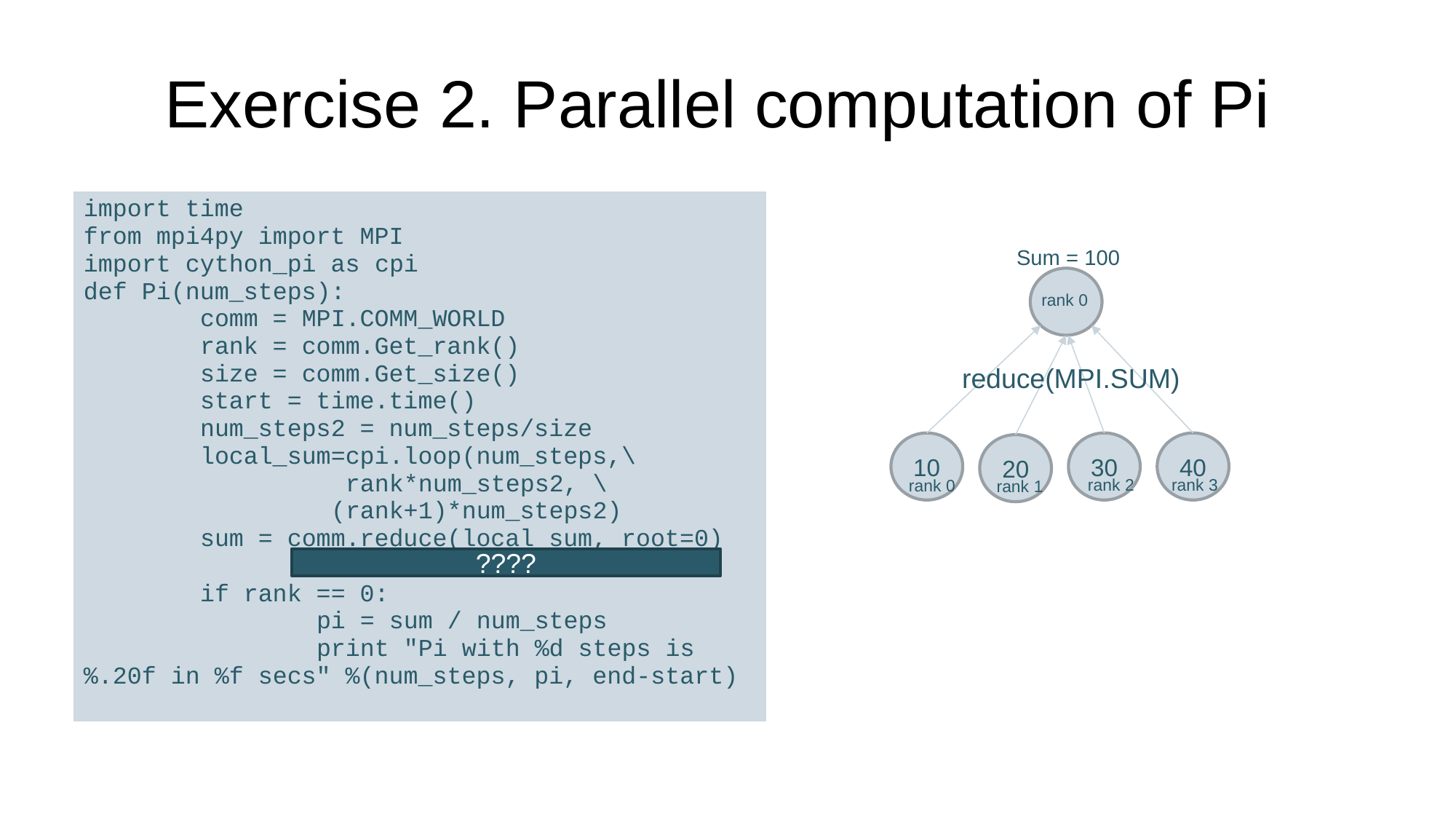

# Exercise 2. Parallel computation of Pi
| import time from mpi4py import MPI import cython\_pi as cpi def Pi(num\_steps): comm = MPI.COMM\_WORLD rank = comm.Get\_rank() size = comm.Get\_size() start = time.time() num\_steps2 = num\_steps/size local\_sum=cpi.loop(num\_steps,\ rank\*num\_steps2, \ (rank+1)\*num\_steps2) sum = comm.reduce(local\_sum, root=0)   if rank == 0: pi = sum / num\_steps print "Pi with %d steps is %.20f in %f secs" %(num\_steps, pi, end-start) |
| --- |
Sum = 100

10
30
40
20
rank 0
rank 3
rank 2
rank 0
rank 1
reduce(MPI.SUM)
????